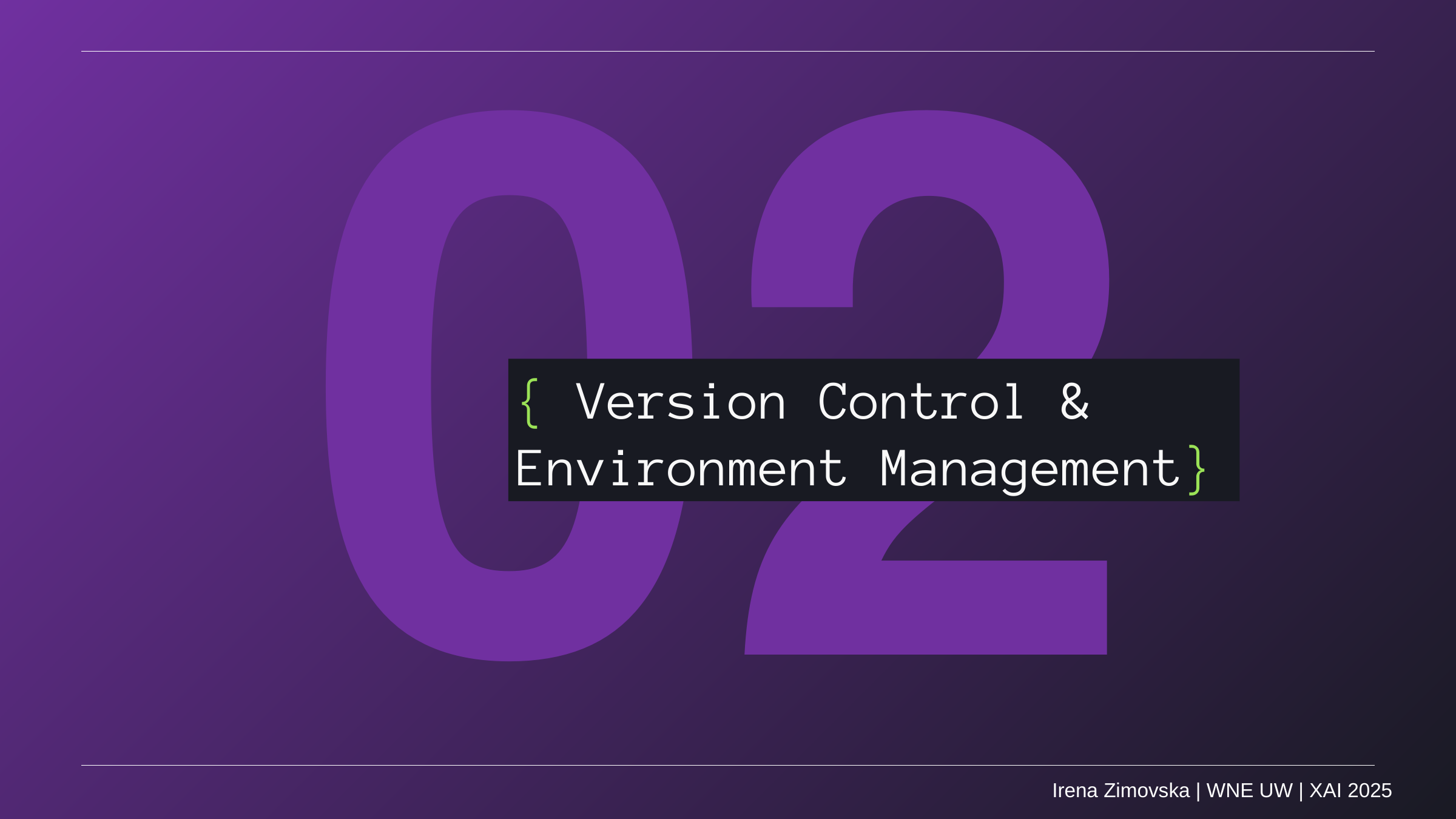

02
{ Version Control & Environment Management}
Irena Zimovska | WNE UW | XAI 2025